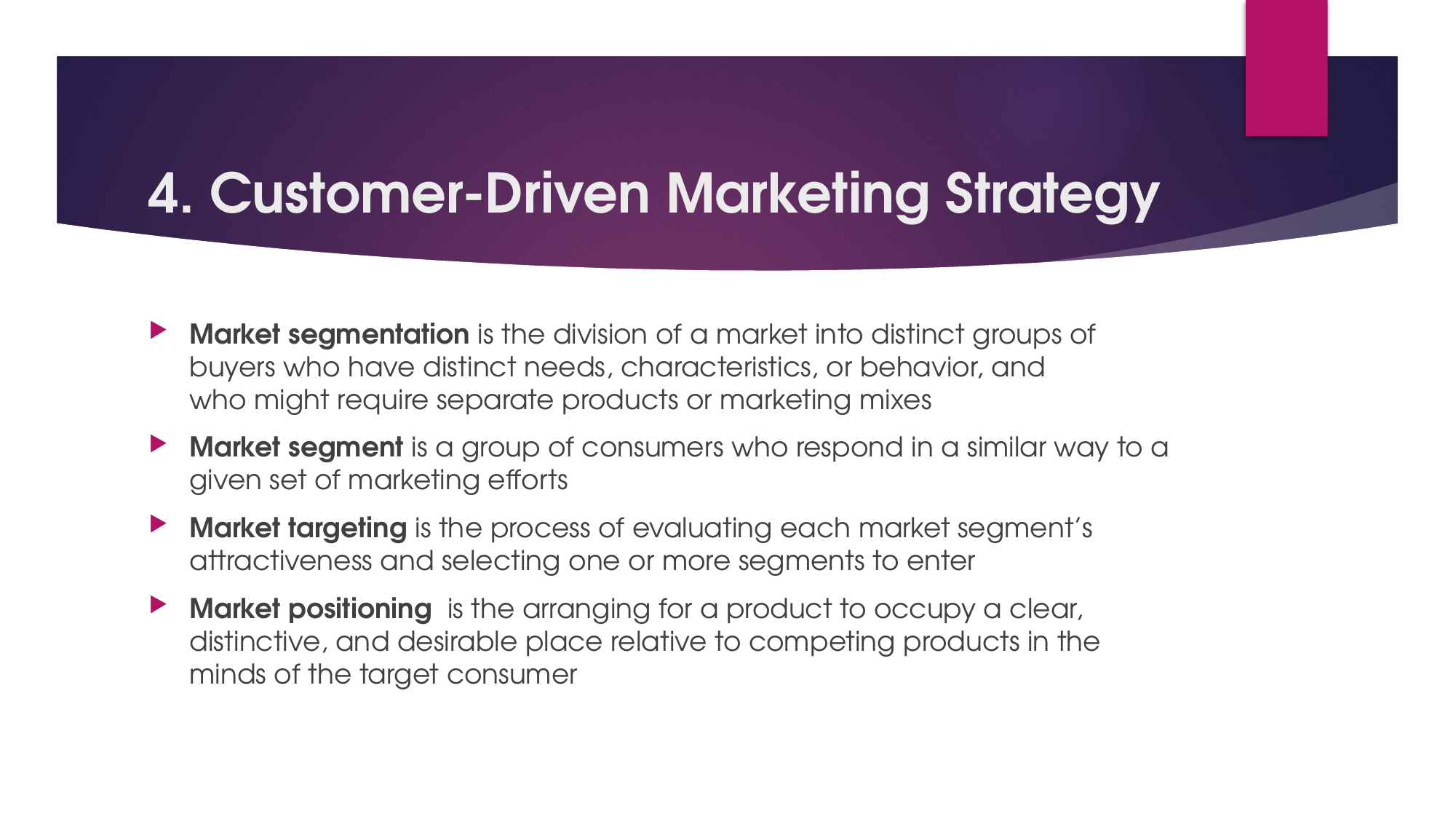

# 4. Customer-Driven Marketing Strategy
Market segmentation is the division of a market into distinct groups of buyers who have distinct needs, characteristics, or behavior, and who might require separate products or marketing mixes
Market segment is a group of consumers who respond in a similar way to a given set of marketing efforts
Market targeting is the process of evaluating each market segment’s attractiveness and selecting one or more segments to enter
Market positioning  is the arranging for a product to occupy a clear, distinctive, and desirable place relative to competing products in the minds of the target consumer